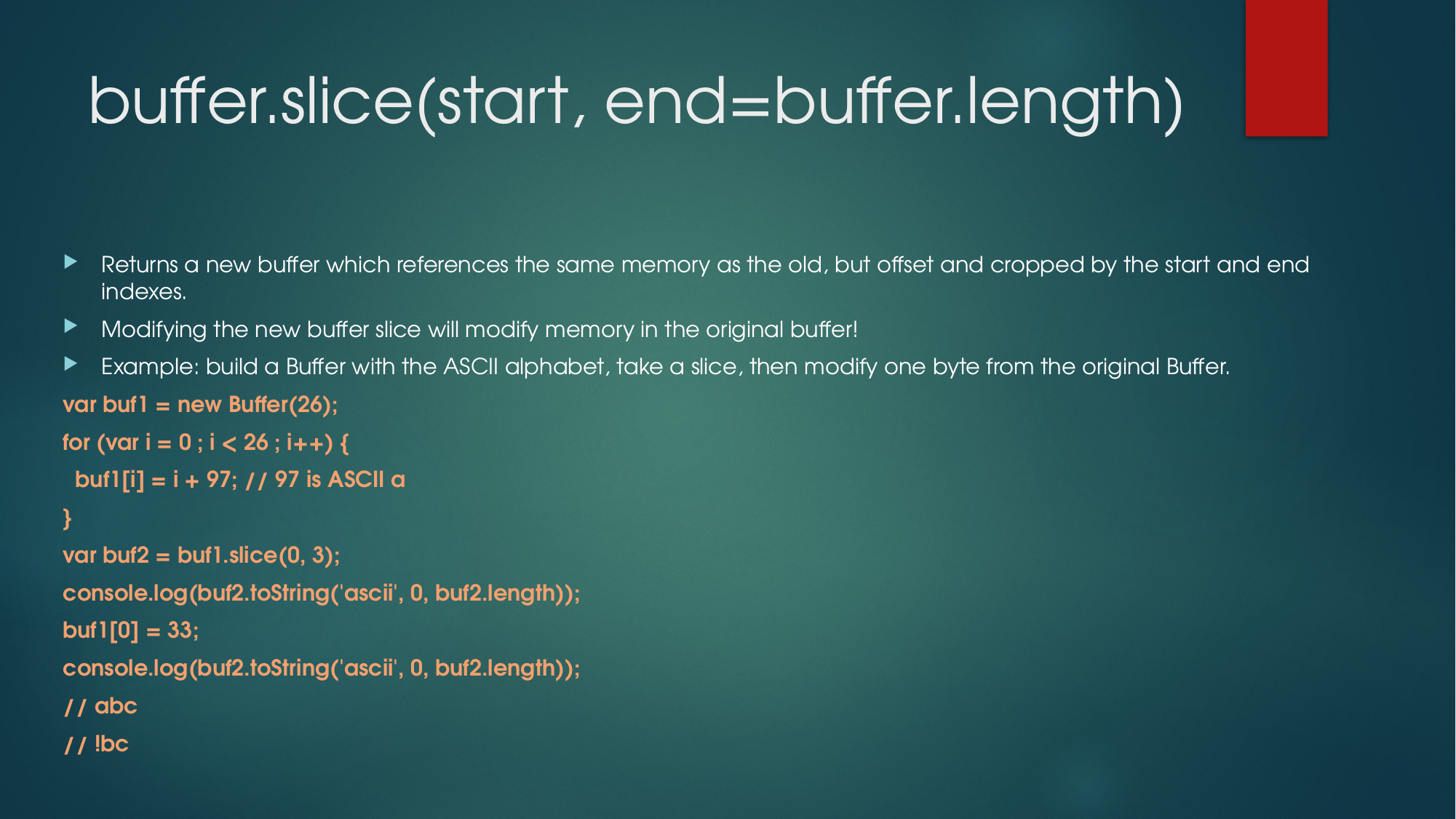

# buffer.slice(start, end=buffer.length)
Returns a new buffer which references the same memory as the old, but offset and cropped by the start and end indexes.
Modifying the new buffer slice will modify memory in the original buffer!
Example: build a Buffer with the ASCII alphabet, take a slice, then modify one byte from the original Buffer.
var buf1 = new Buffer(26);
for (var i = 0 ; i < 26 ; i++) {
  buf1[i] = i + 97; // 97 is ASCII a
}
var buf2 = buf1.slice(0, 3);
console.log(buf2.toString('ascii', 0, buf2.length));
buf1[0] = 33;
console.log(buf2.toString('ascii', 0, buf2.length));
// abc
// !bc